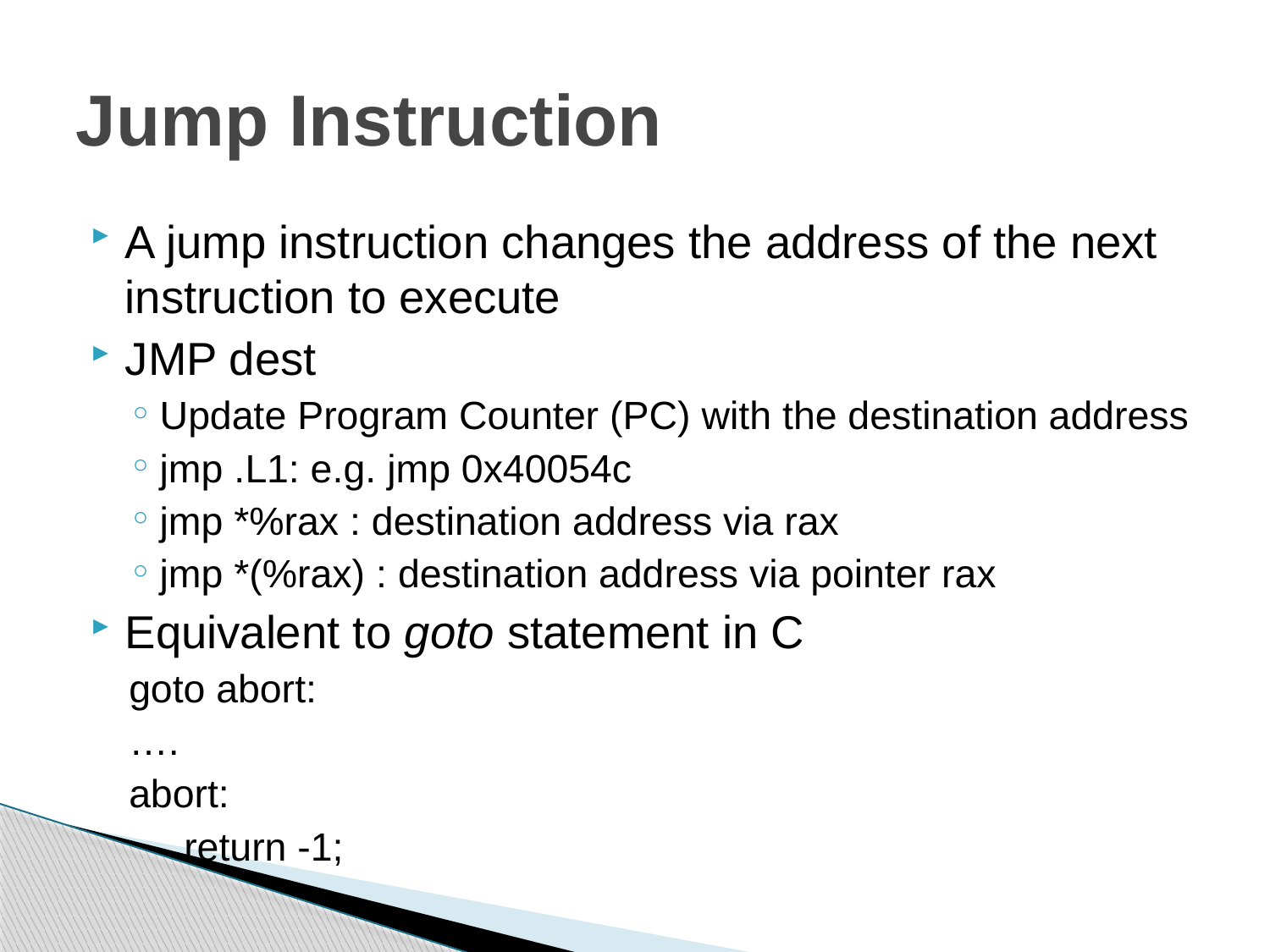

# Jump Instruction
A jump instruction changes the address of the next instruction to execute
JMP dest
Update Program Counter (PC) with the destination address
jmp .L1: e.g. jmp 0x40054c
jmp *%rax : destination address via rax
jmp *(%rax) : destination address via pointer rax
Equivalent to goto statement in C
goto abort:
….
abort:
     return -1;